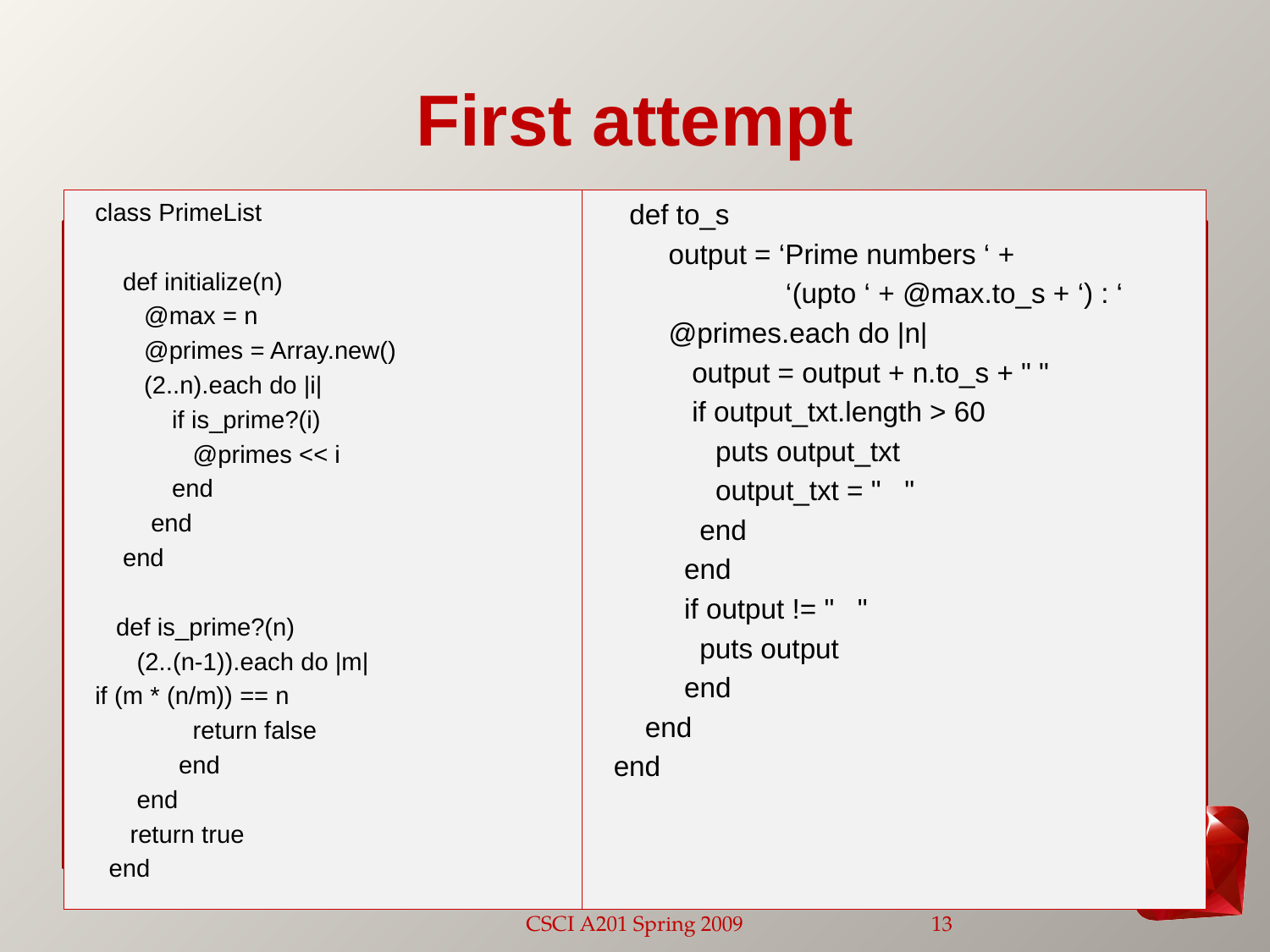

# First attempt
class PrimeList

    def initialize(n)
       @max = n
       @primes = Array.new()
       (2..n).each do |i|
           if is_prime?(i)
              @primes << i
           end
        end
    end

   def is_prime?(n)
      (2..(n-1)).each do |m|
if (m * (n/m)) == n
              return false
            end
      end
     return true
  end
  def to_s
       output = ‘Prime numbers ‘ +
                      ‘(upto ‘ + @max.to_s + ‘) : ‘
       @primes.each do |n|
          output = output + n.to_s + " "
          if output_txt.length > 60
             puts output_txt
             output_txt = "   "
           end
         end
         if output != "   "
           puts output
         end
    end
end
CSCI A201 Spring 2009
13